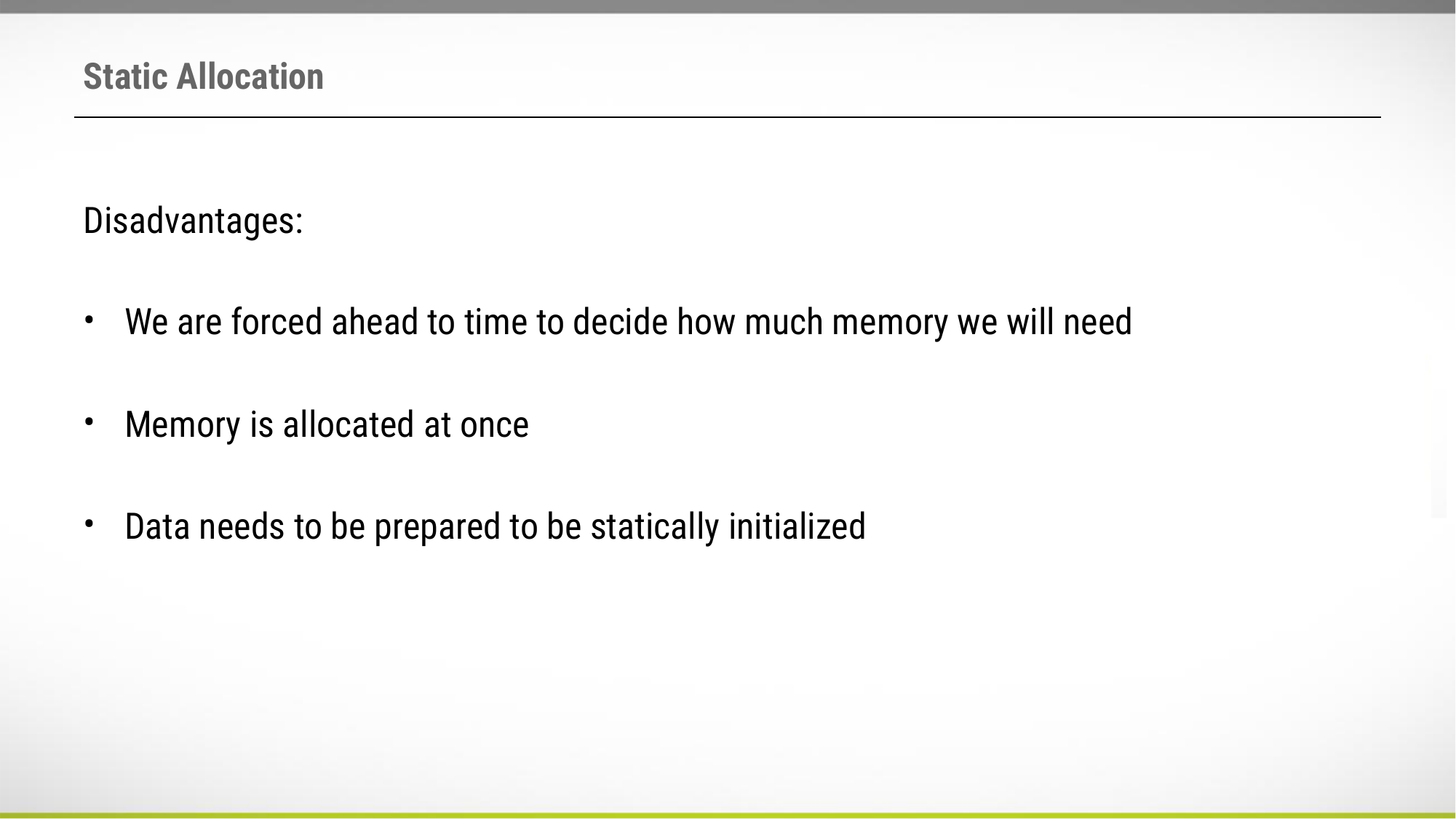

# Static Allocation
Disadvantages:

We are forced ahead to time to decide how much memory we will need

Memory is allocated at once

Data needs to be prepared to be statically initialized